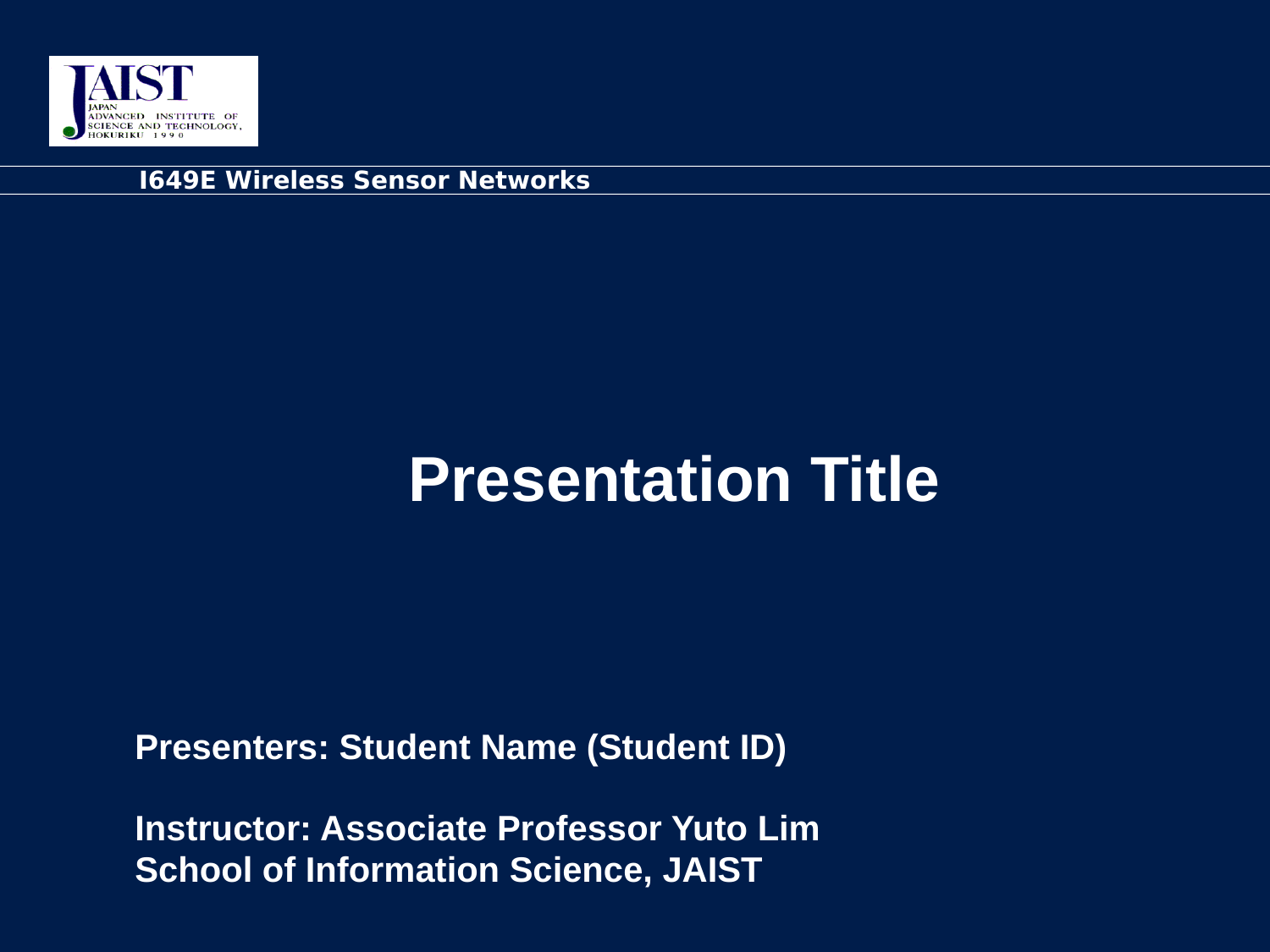

Presentation Title
Presenters: Student Name (Student ID)

Instructor: Associate Professor Yuto Lim
School of Information Science, JAIST